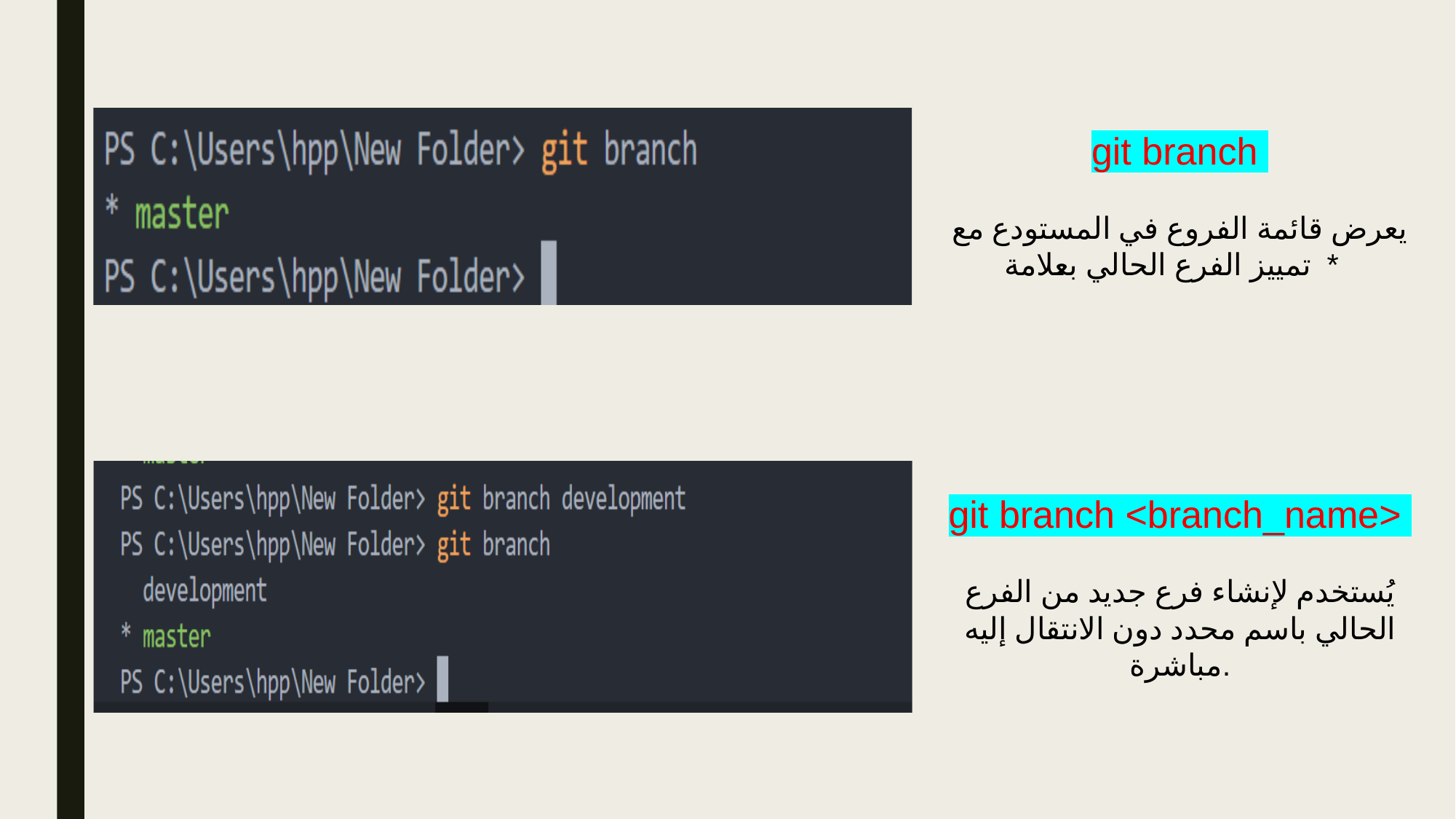

git branch

يعرض قائمة الفروع في المستودع مع تمييز الفرع الحالي بعلامة  *

git branch <branch_name>

يُستخدم لإنشاء فرع جديد من الفرع الحالي باسم محدد دون الانتقال إليه مباشرة.